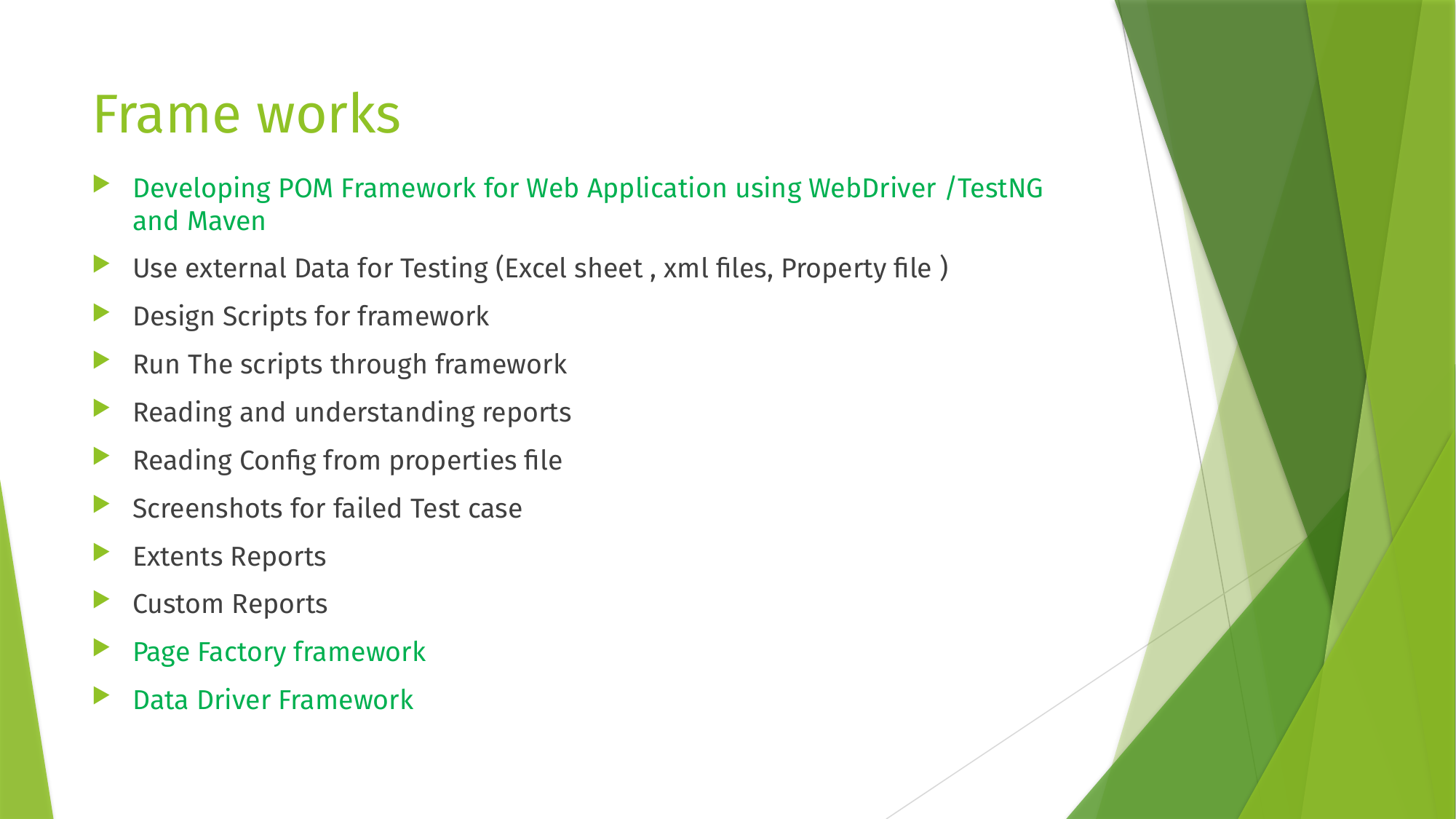

# Frame works
Developing POM Framework for Web Application using WebDriver /TestNG and Maven
Use external Data for Testing (Excel sheet , xml files, Property file )
Design Scripts for framework
Run The scripts through framework
Reading and understanding reports
Reading Config from properties file
Screenshots for failed Test case
Extents Reports
Custom Reports
Page Factory framework
Data Driver Framework